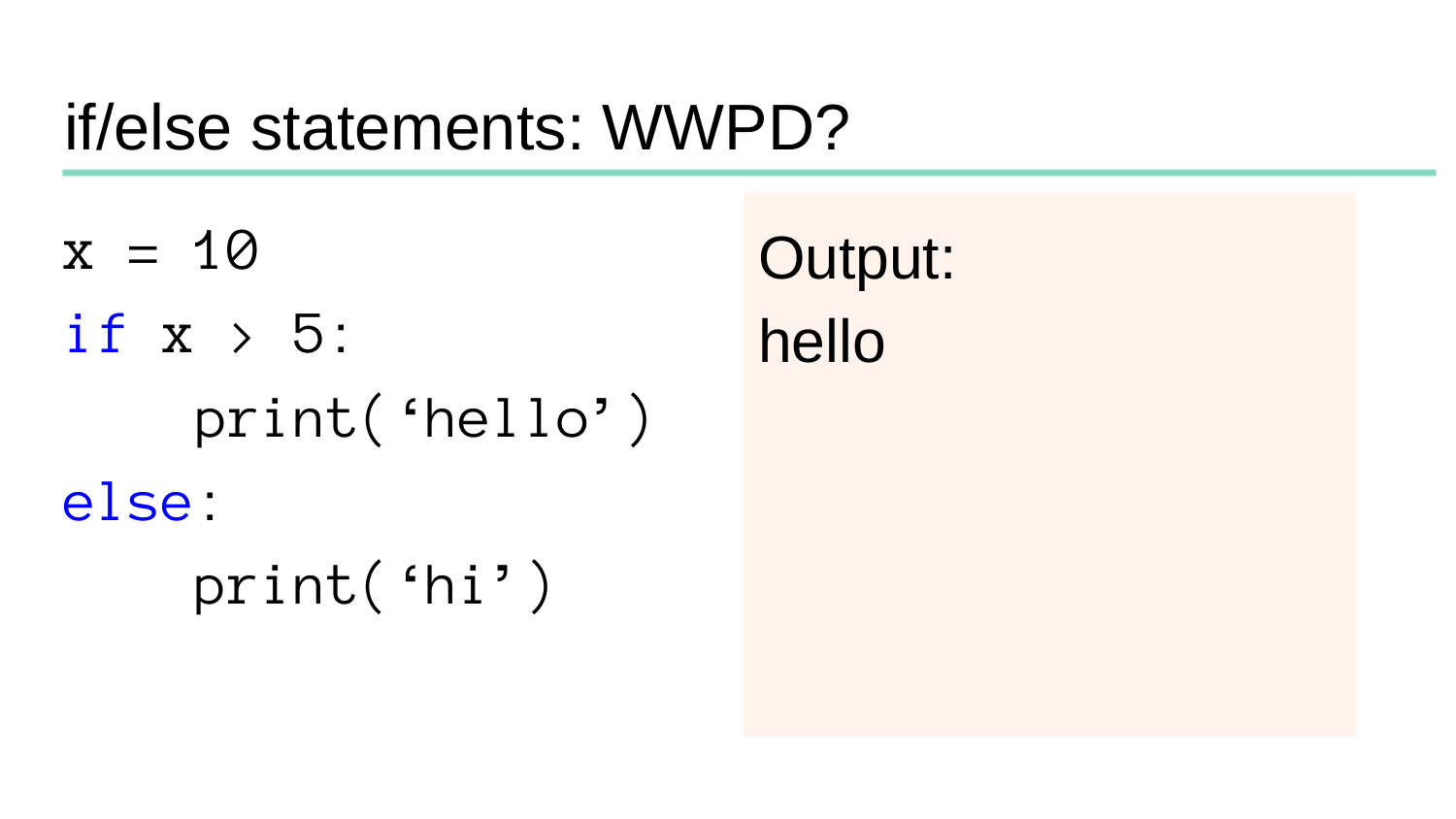

# if/else statements: WWPD?
x = 10
if x > 5:
    print(‘hello’)
else:
    print(‘hi’)

Output:
hello